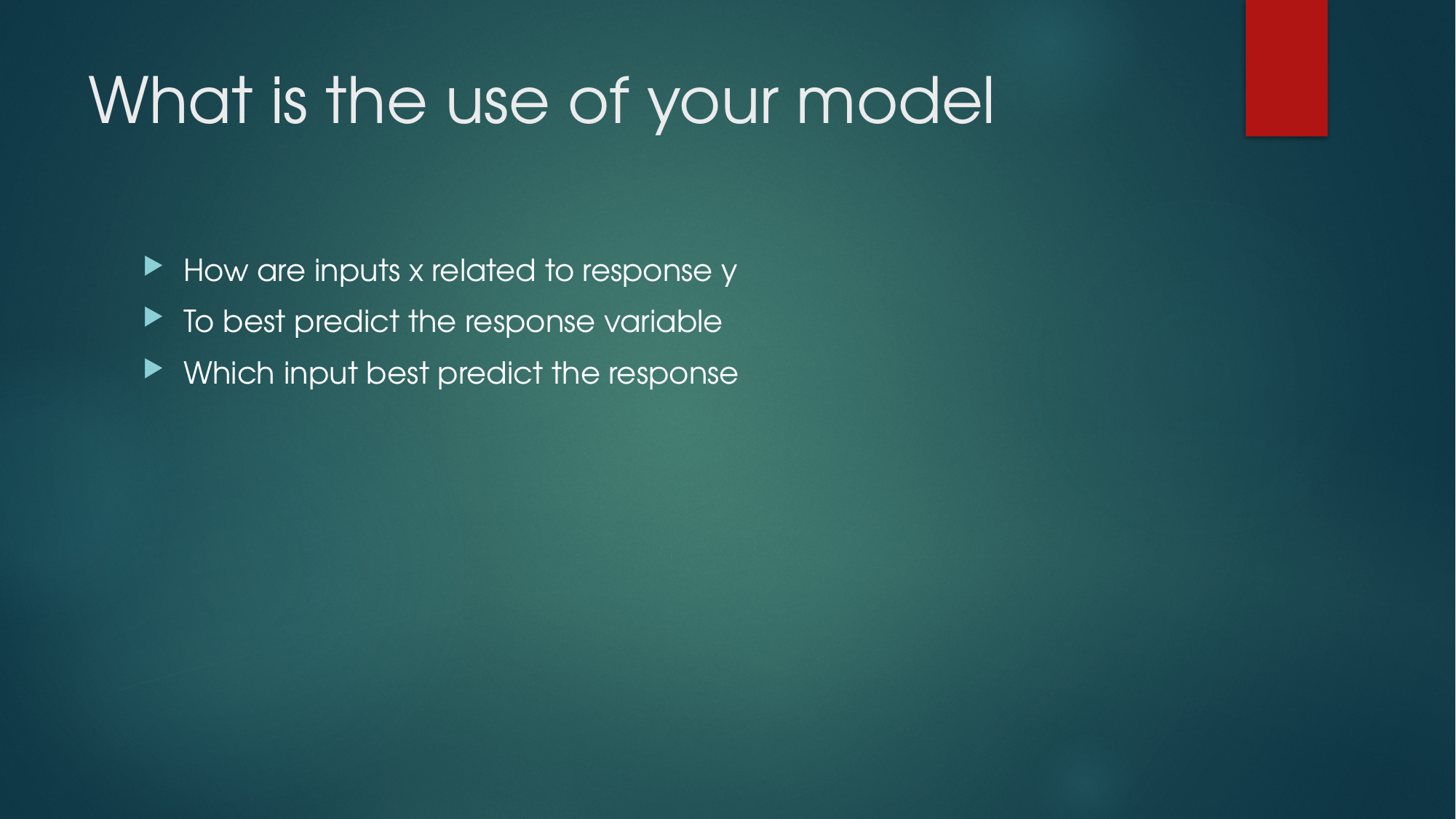

# What is the use of your model
How are inputs x related to response y
To best predict the response variable
Which input best predict the response